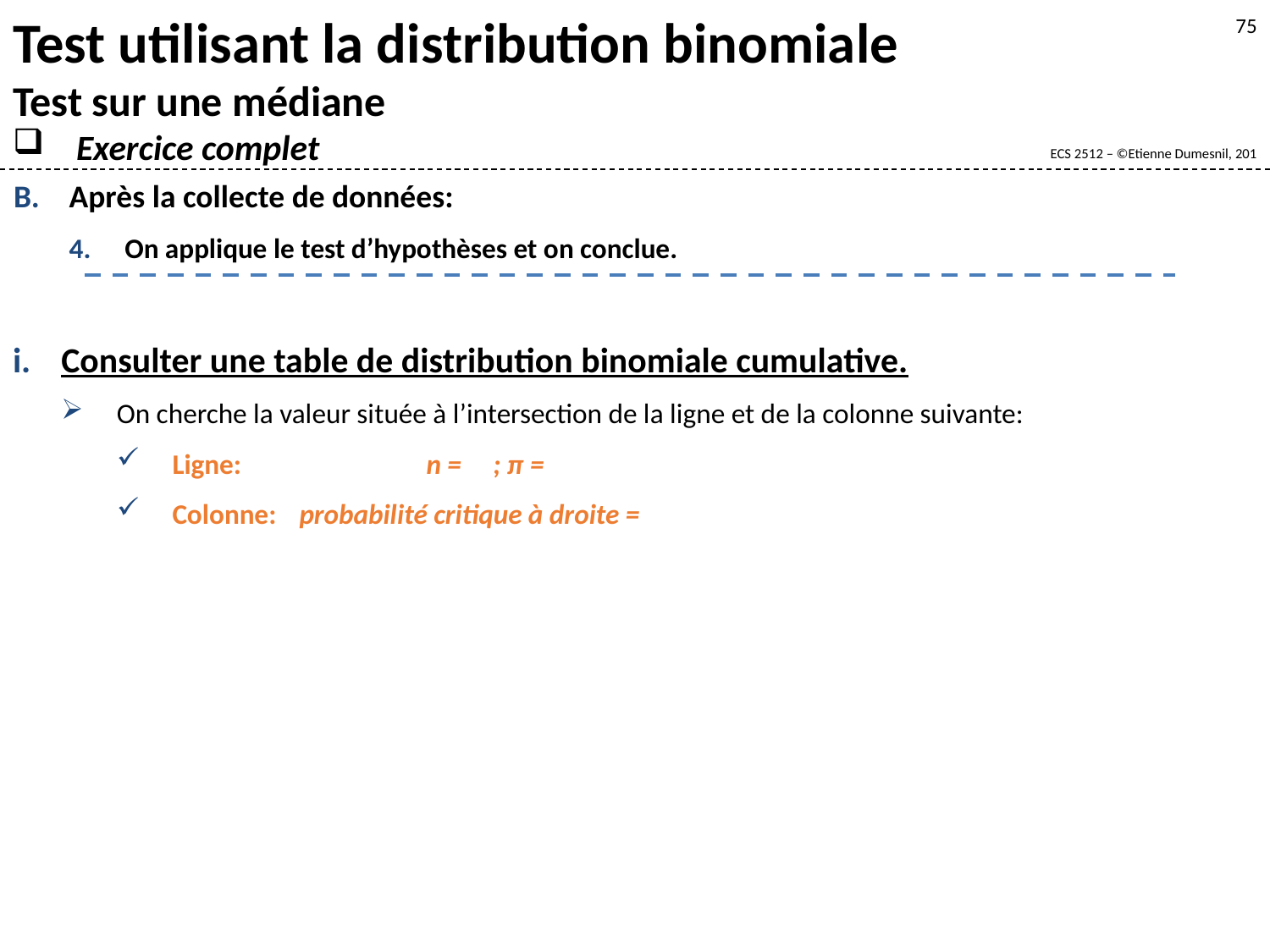

Test utilisant la distribution binomiale
Test sur une médiane
Exercice complet
75

Après la collecte de données:
On applique le test d’hypothèses et on conclue.

Consulter une table de distribution binomiale cumulative.
On cherche la valeur située à l’intersection de la ligne et de la colonne suivante:
Ligne: 		n =     ; π =
Colonne: 	probabilité critique à droite =